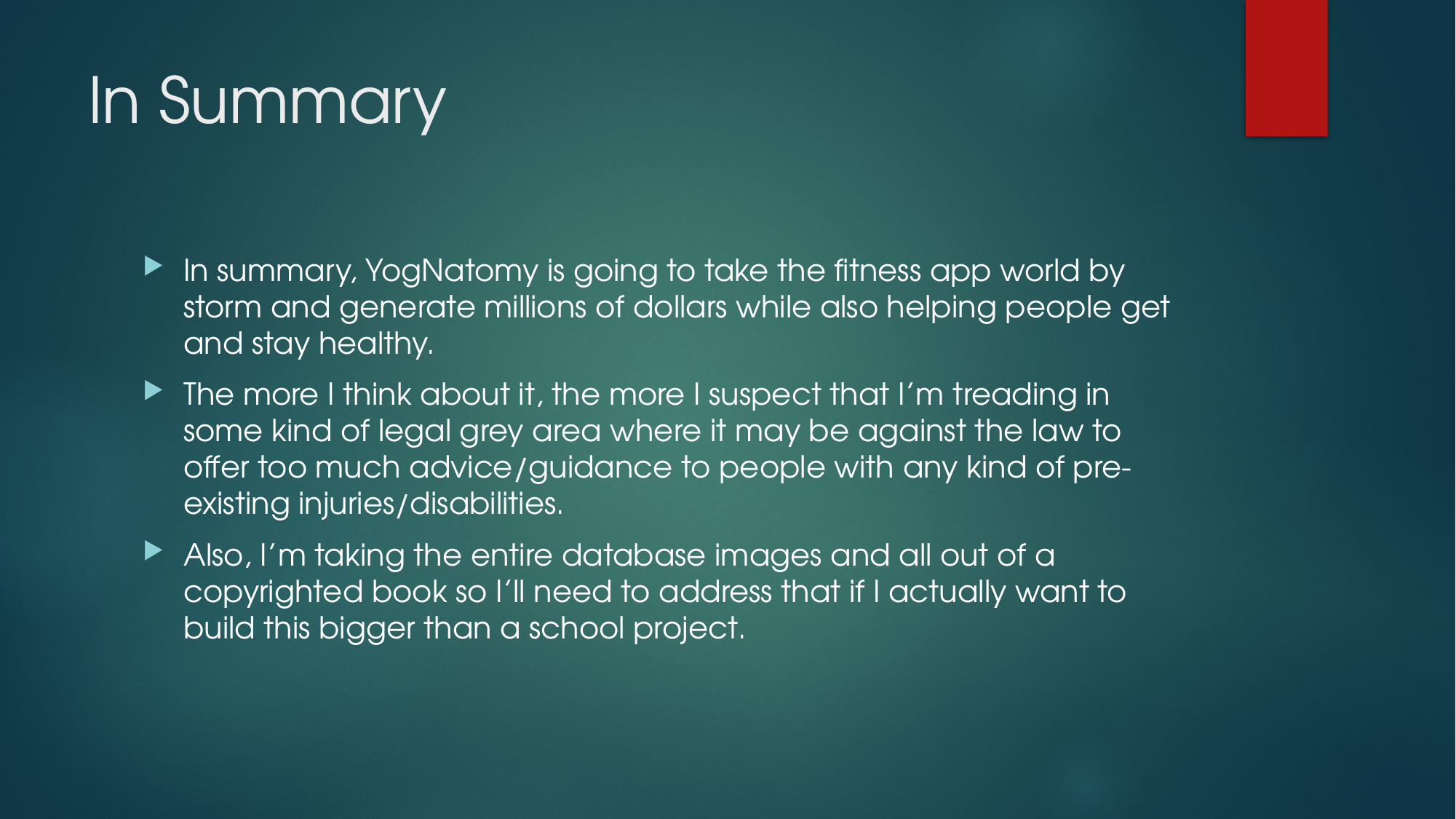

# In Summary
In summary, YogNatomy is going to take the fitness app world by storm and generate millions of dollars while also helping people get and stay healthy.
The more I think about it, the more I suspect that I’m treading in some kind of legal grey area where it may be against the law to offer too much advice/guidance to people with any kind of pre-existing injuries/disabilities.
Also, I’m taking the entire database images and all out of a copyrighted book so I’ll need to address that if I actually want to build this bigger than a school project.